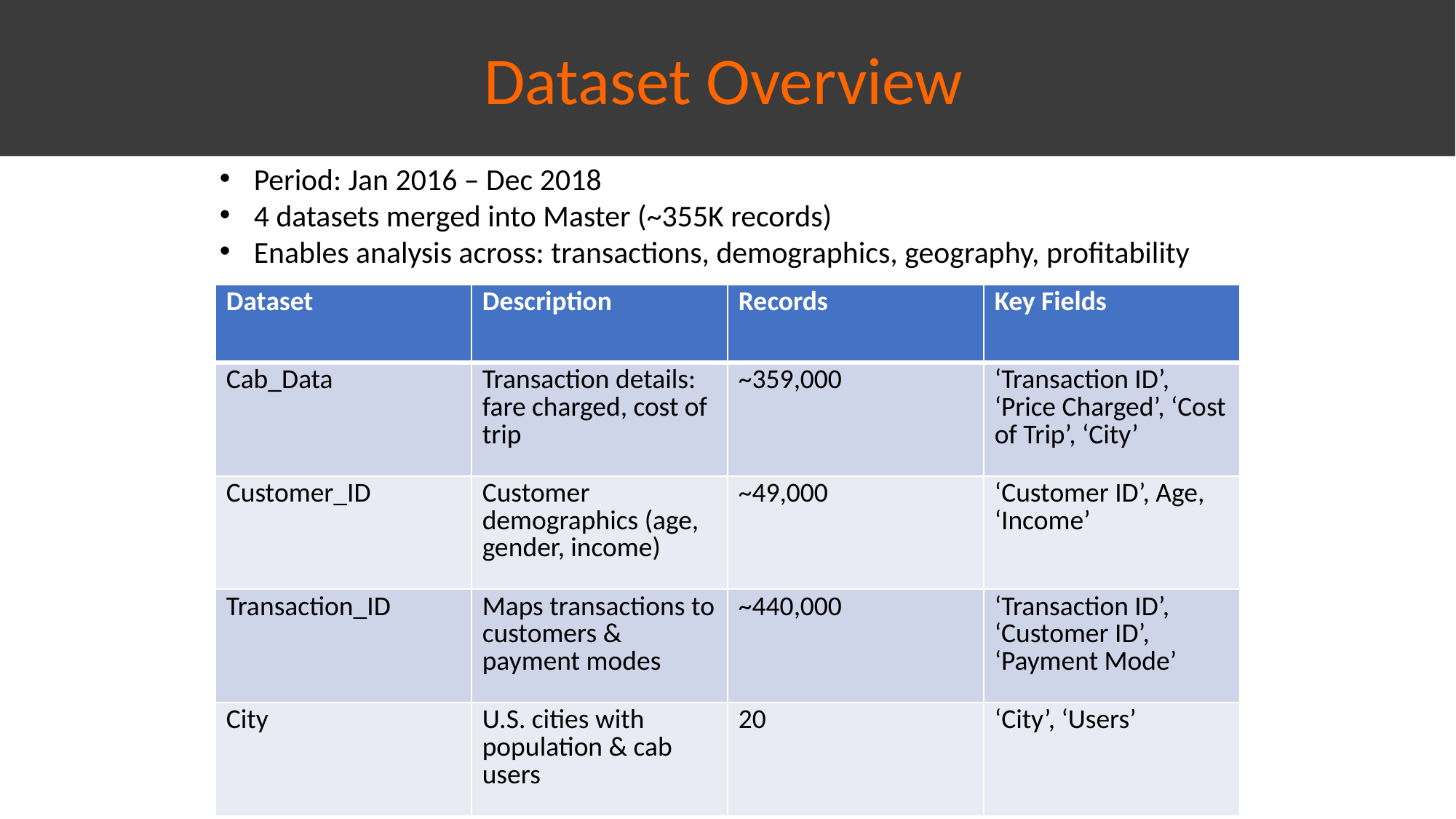

Dataset Overview
Period: Jan 2016 – Dec 2018
4 datasets merged into Master (~355K records)
Enables analysis across: transactions, demographics, geography, profitability
| Dataset | Description | Records | Key Fields |
| --- | --- | --- | --- |
| Cab\_Data | Transaction details: fare charged, cost of trip | ~359,000 | ‘Transaction ID’, ‘Price Charged’, ‘Cost of Trip’, ‘City’ |
| Customer\_ID | Customer demographics (age, gender, income) | ~49,000 | ‘Customer ID’, Age, ‘Income’ |
| Transaction\_ID | Maps transactions to customers & payment modes | ~440,000 | ‘Transaction ID’, ‘Customer ID’, ‘Payment Mode’ |
| City | U.S. cities with population & cab users | 20 | ‘City’, ‘Users’ |